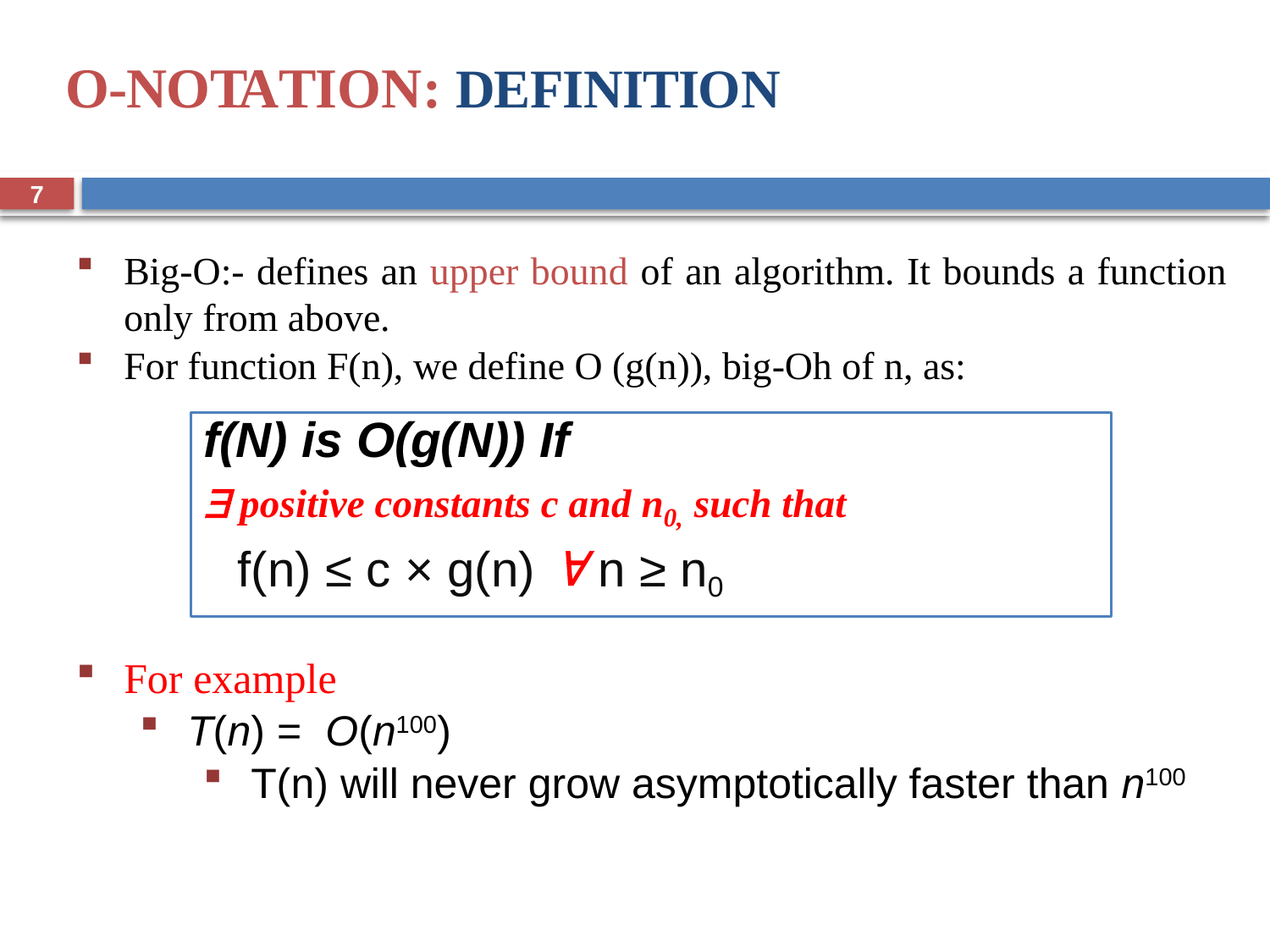

# O-NOTATION: DEFINITION
7

Big-O:- defines an upper bound of an algorithm. It bounds a function only from above.
For function F(n), we define O (g(n)), big-Oh of n, as:

For example
T(n) =  O(n100)
T(n) will never grow asymptotically faster than n100

f(N) is O(g(N)) If
∃ positive constants c and n0, such that
f(n) ≤ c × g(n) ∀ n ≥ n0